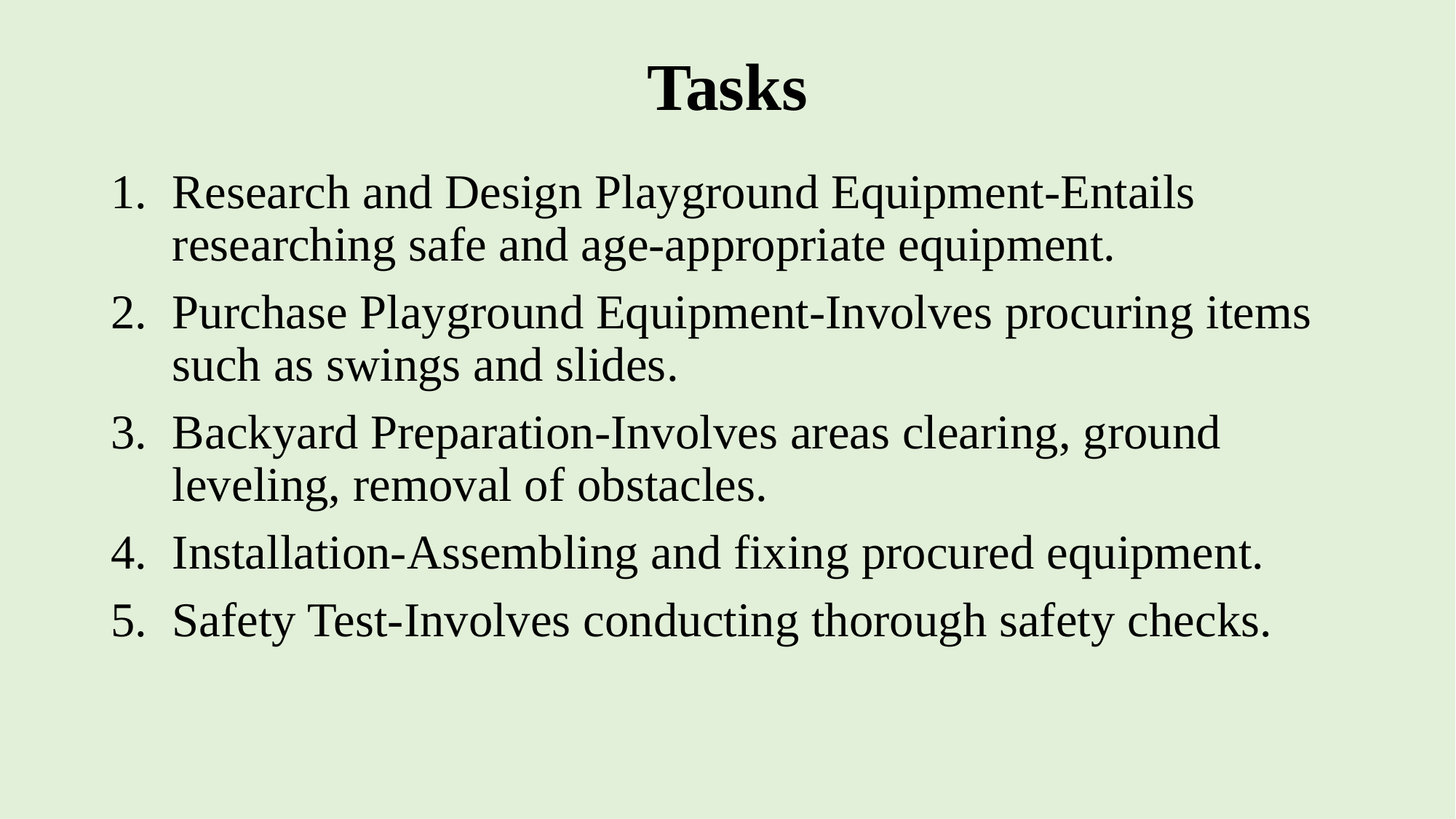

# Tasks
Research and Design Playground Equipment-Entails researching safe and age-appropriate equipment.
Purchase Playground Equipment-Involves procuring items such as swings and slides.
Backyard Preparation-Involves areas clearing, ground leveling, removal of obstacles.
Installation-Assembling and fixing procured equipment.
Safety Test-Involves conducting thorough safety checks.